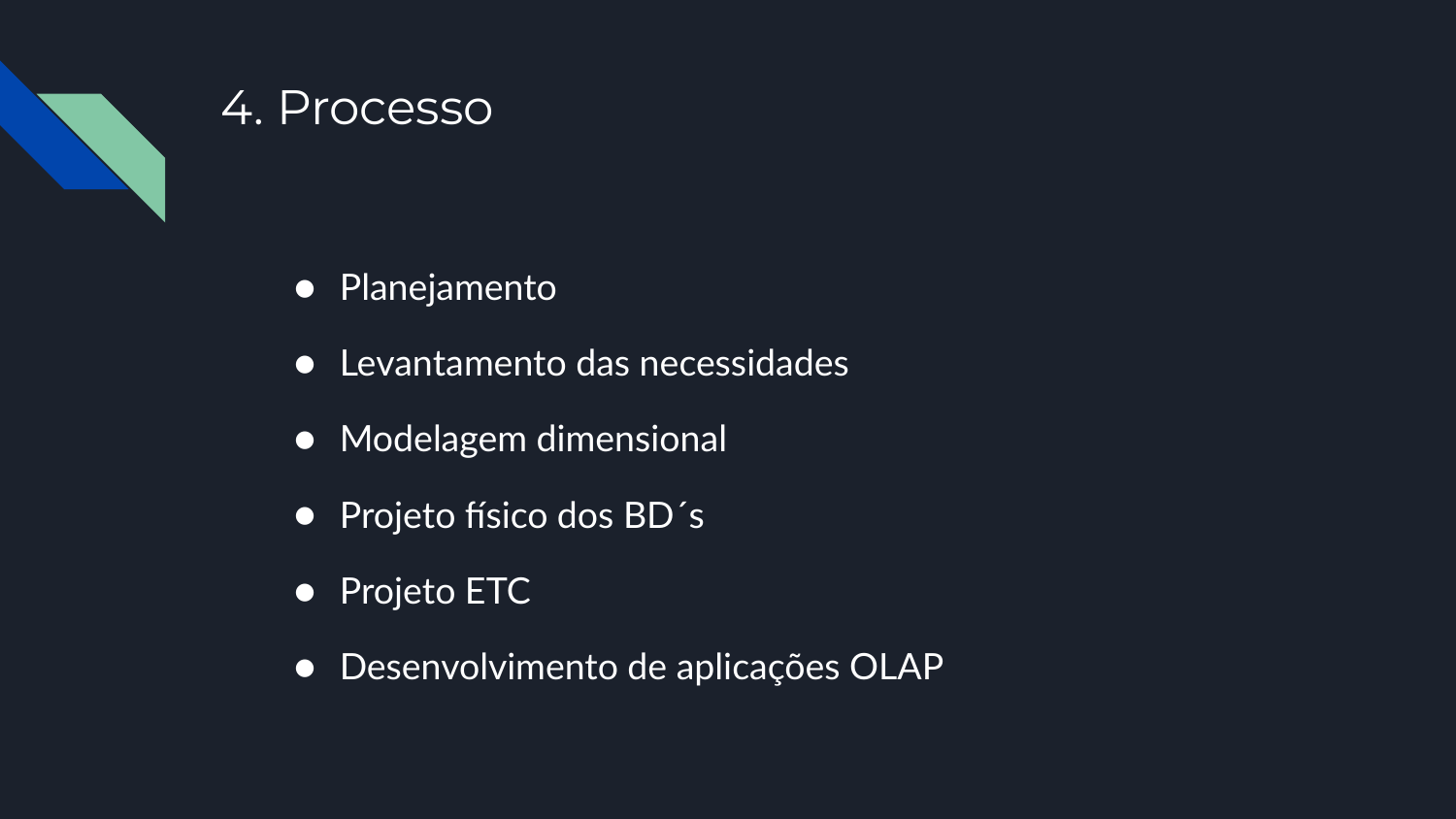

# 4. Processo
Planejamento
Levantamento das necessidades
Modelagem dimensional
Projeto físico dos BD´s
Projeto ETC
Desenvolvimento de aplicações OLAP